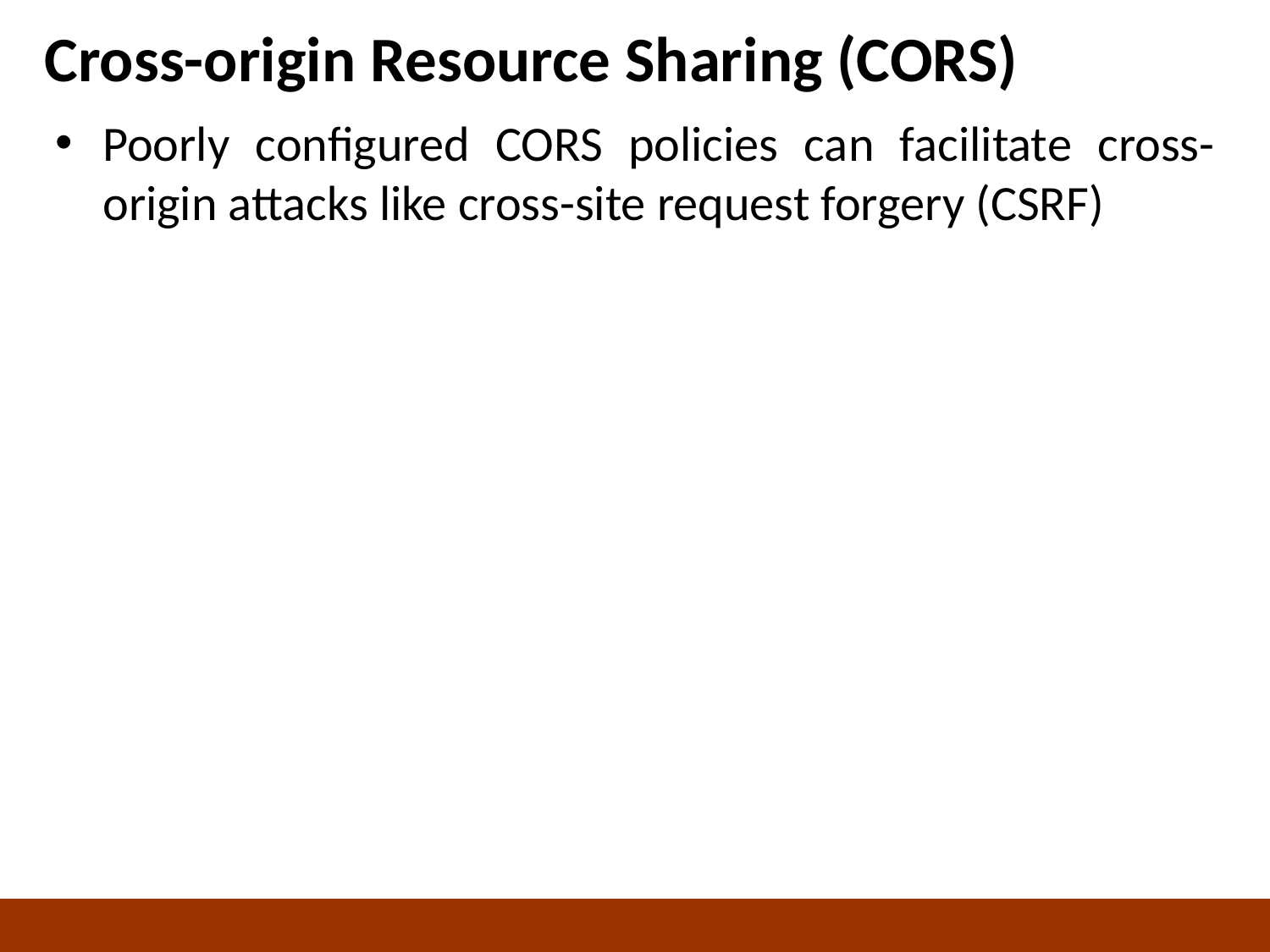

# Cross-origin Resource Sharing (CORS)
Poorly configured CORS policies can facilitate cross-origin attacks like cross-site request forgery (CSRF)